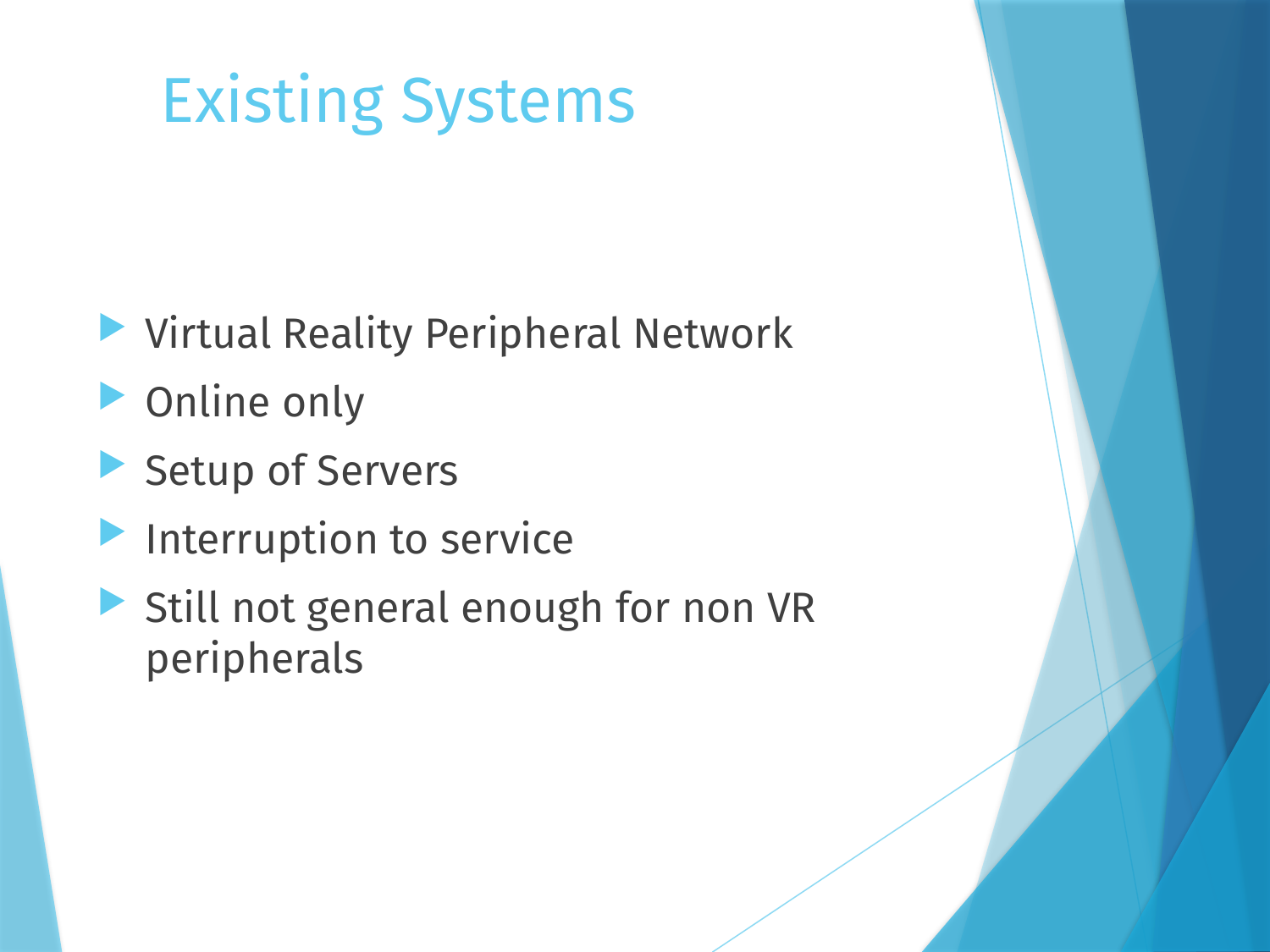

# Existing Systems
Virtual Reality Peripheral Network
Online only
Setup of Servers
Interruption to service
Still not general enough for non VR peripherals